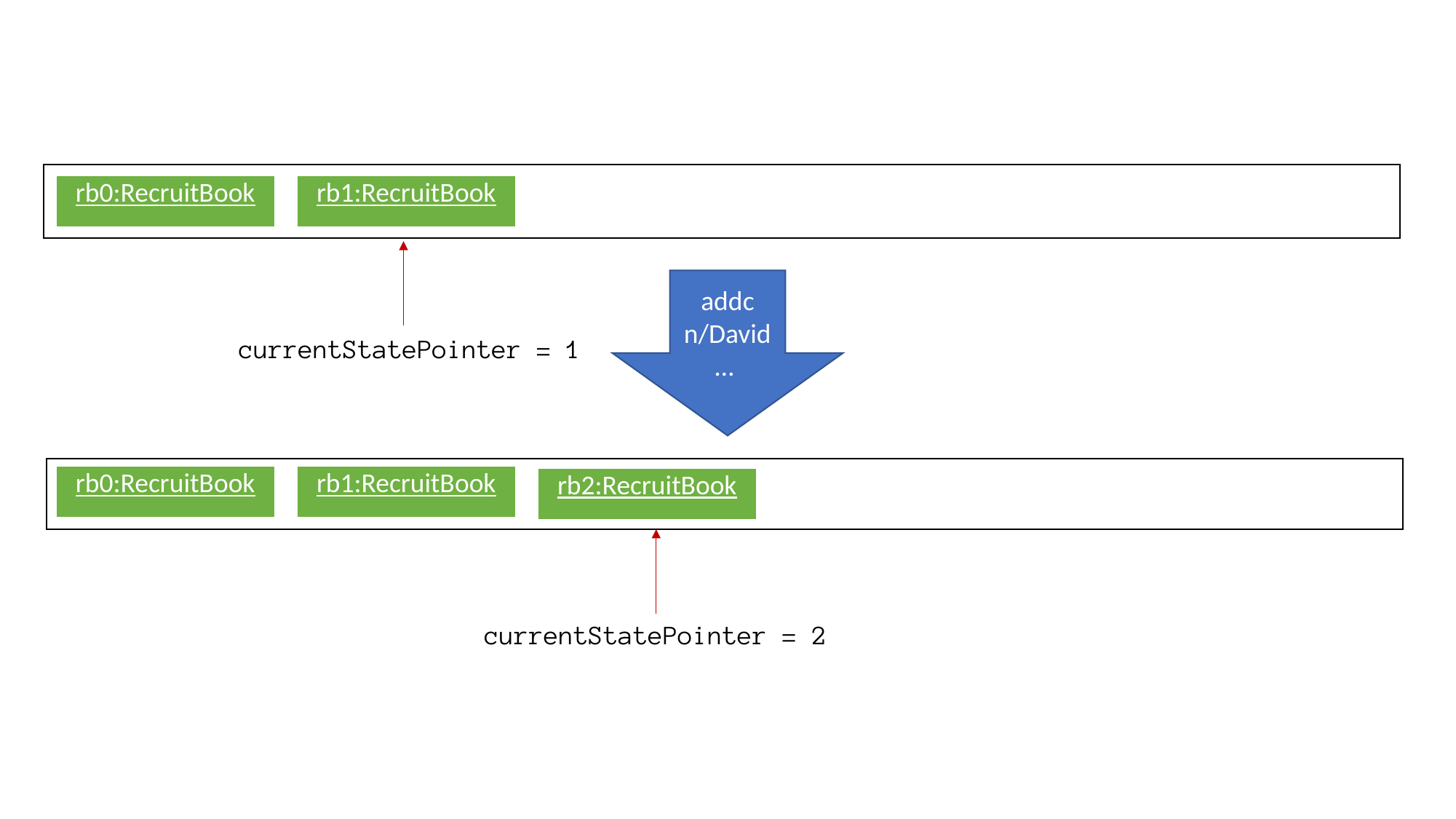

| rb0:RecruitBook |
| --- |
| rb1:RecruitBook |
| --- |
addc n/David…
currentStatePointer = 1

| rb0:RecruitBook |
| --- |
| rb1:RecruitBook |
| --- |
| rb2:RecruitBook |
| --- |
currentStatePointer = 2